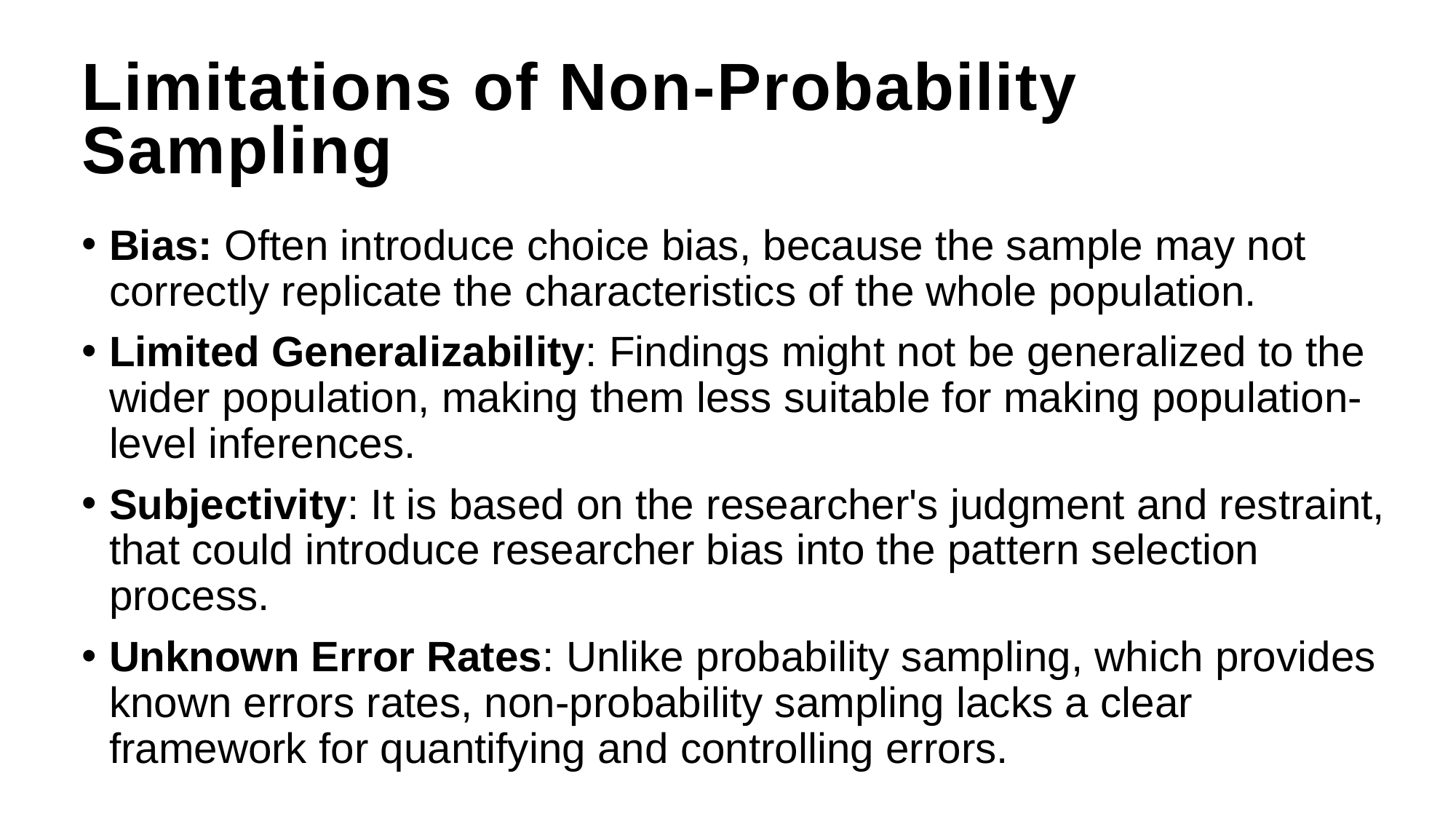

# Limitations of Non-Probability Sampling
Bias: Often introduce choice bias, because the sample may not correctly replicate the characteristics of the whole population.
Limited Generalizability: Findings might not be generalized to the wider population, making them less suitable for making population-level inferences.
Subjectivity: It is based on the researcher's judgment and restraint, that could introduce researcher bias into the pattern selection process.
Unknown Error Rates: Unlike probability sampling, which provides known errors rates, non-probability sampling lacks a clear framework for quantifying and controlling errors.